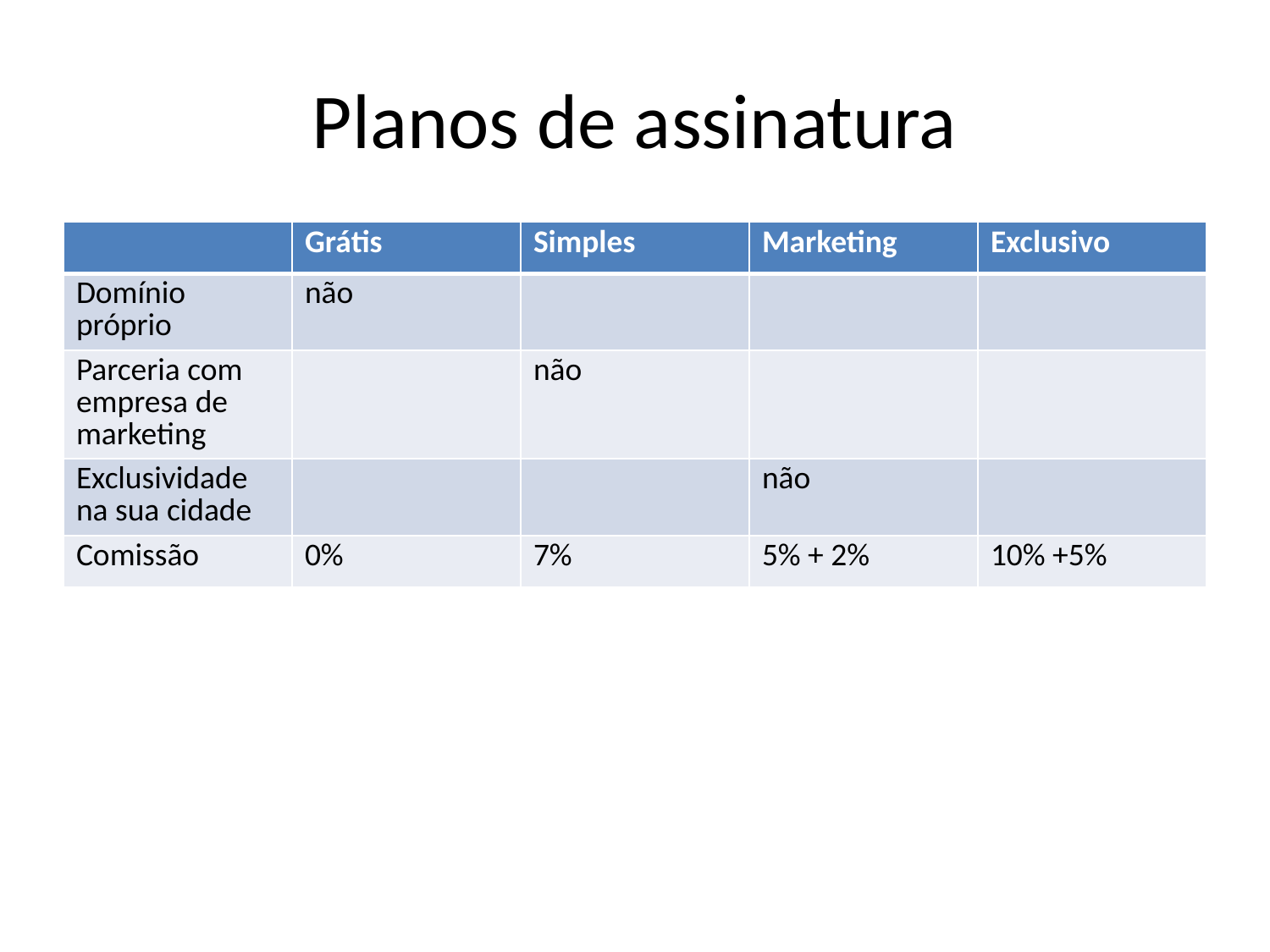

# Planos de assinatura
|  | Grátis | Simples | Marketing | Exclusivo |
| --- | --- | --- | --- | --- |
| Domínio próprio | não |  |  |  |
| Parceria com empresa de marketing |  | não |  |  |
| Exclusividade na sua cidade |  |  | não |  |
| Comissão | 0% | 7% | 5% + 2% | 10% +5% |